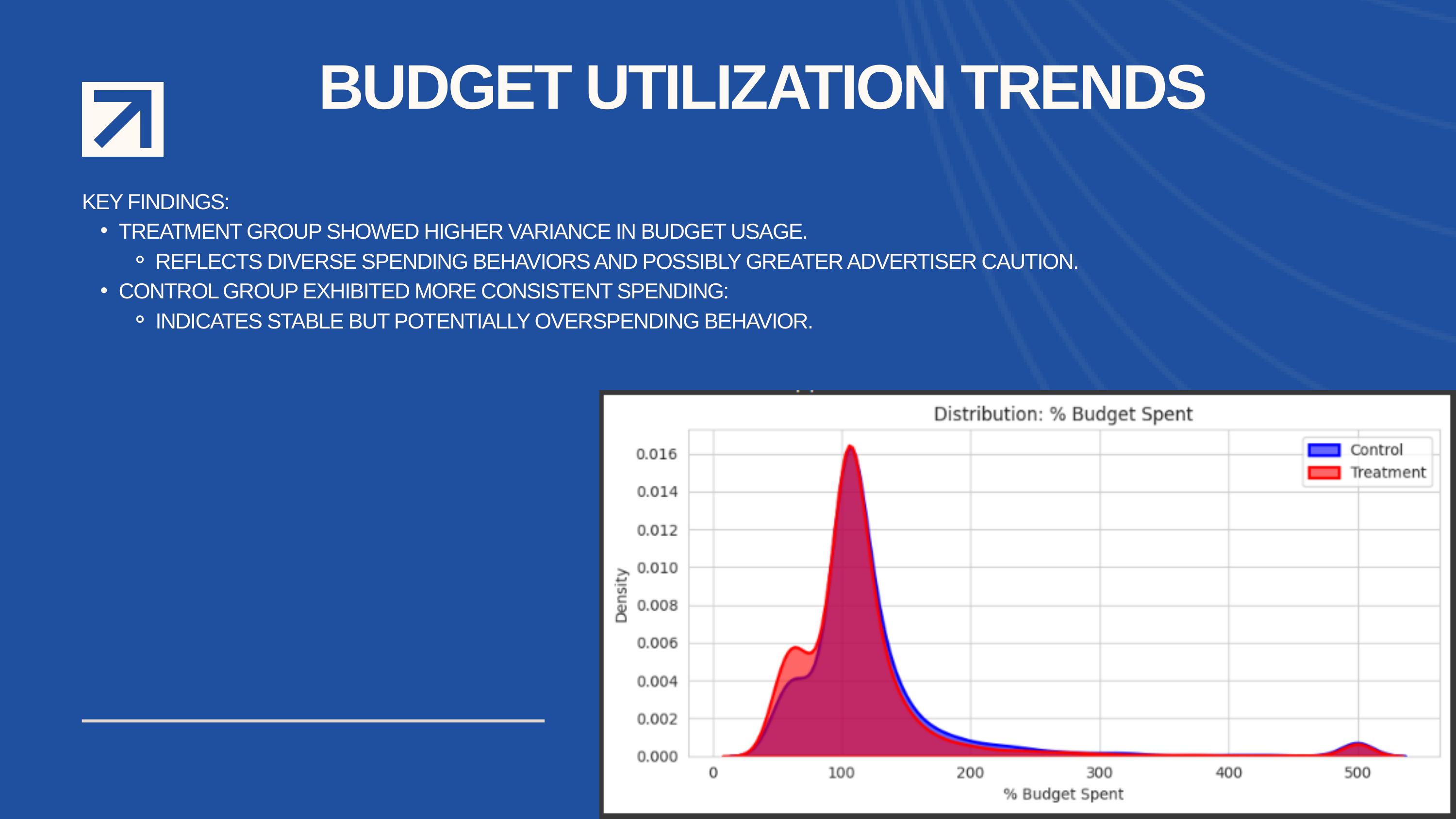

BUDGET UTILIZATION TRENDS

KEY FINDINGS:
TREATMENT GROUP SHOWED HIGHER VARIANCE IN BUDGET USAGE.
REFLECTS DIVERSE SPENDING BEHAVIORS AND POSSIBLY GREATER ADVERTISER CAUTION.
CONTROL GROUP EXHIBITED MORE CONSISTENT SPENDING:
INDICATES STABLE BUT POTENTIALLY OVERSPENDING BEHAVIOR.